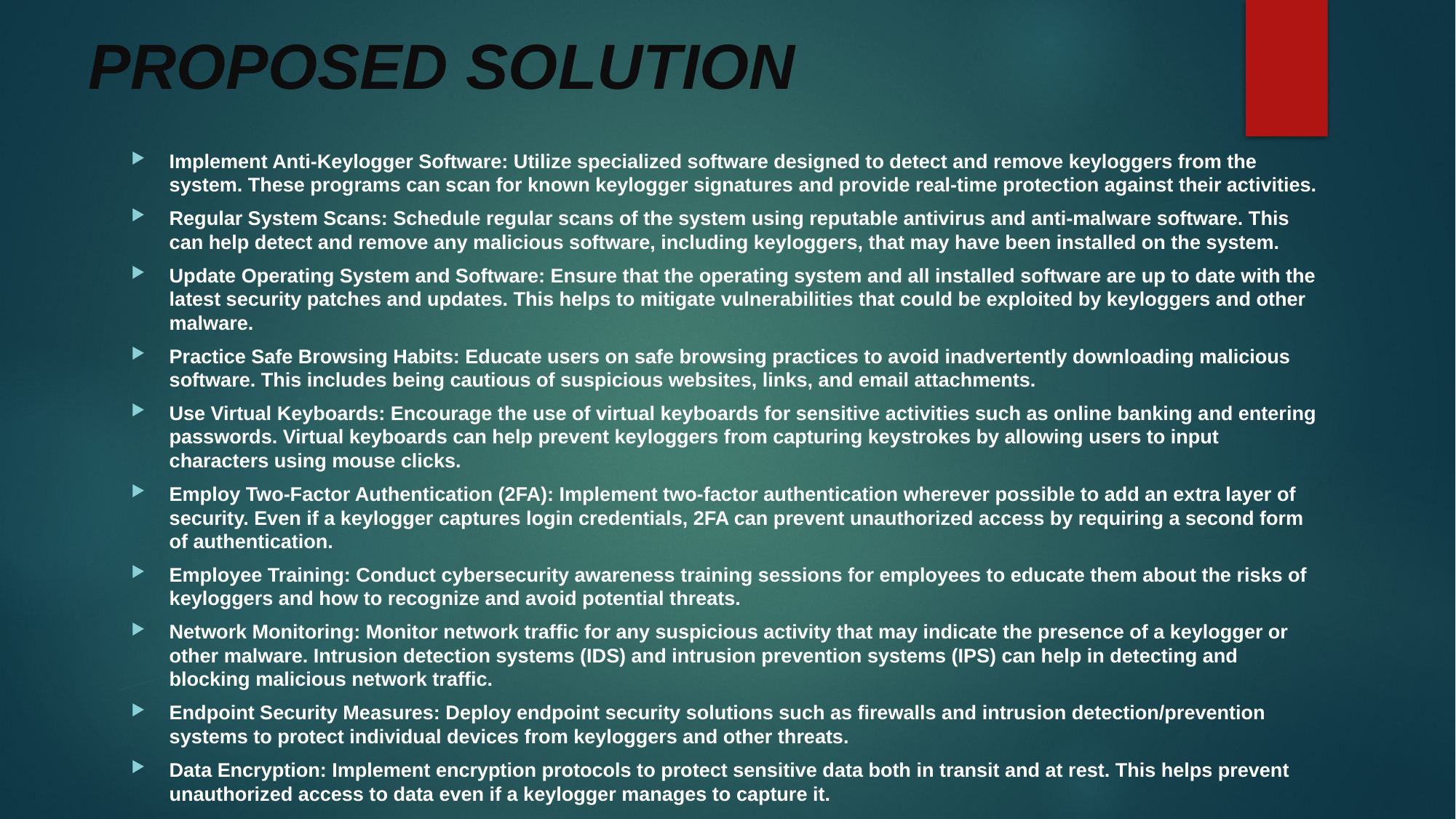

# PROPOSED SOLUTION
Implement Anti-Keylogger Software: Utilize specialized software designed to detect and remove keyloggers from the system. These programs can scan for known keylogger signatures and provide real-time protection against their activities.
Regular System Scans: Schedule regular scans of the system using reputable antivirus and anti-malware software. This can help detect and remove any malicious software, including keyloggers, that may have been installed on the system.
Update Operating System and Software: Ensure that the operating system and all installed software are up to date with the latest security patches and updates. This helps to mitigate vulnerabilities that could be exploited by keyloggers and other malware.
Practice Safe Browsing Habits: Educate users on safe browsing practices to avoid inadvertently downloading malicious software. This includes being cautious of suspicious websites, links, and email attachments.
Use Virtual Keyboards: Encourage the use of virtual keyboards for sensitive activities such as online banking and entering passwords. Virtual keyboards can help prevent keyloggers from capturing keystrokes by allowing users to input characters using mouse clicks.
Employ Two-Factor Authentication (2FA): Implement two-factor authentication wherever possible to add an extra layer of security. Even if a keylogger captures login credentials, 2FA can prevent unauthorized access by requiring a second form of authentication.
Employee Training: Conduct cybersecurity awareness training sessions for employees to educate them about the risks of keyloggers and how to recognize and avoid potential threats.
Network Monitoring: Monitor network traffic for any suspicious activity that may indicate the presence of a keylogger or other malware. Intrusion detection systems (IDS) and intrusion prevention systems (IPS) can help in detecting and blocking malicious network traffic.
Endpoint Security Measures: Deploy endpoint security solutions such as firewalls and intrusion detection/prevention systems to protect individual devices from keyloggers and other threats.
Data Encryption: Implement encryption protocols to protect sensitive data both in transit and at rest. This helps prevent unauthorized access to data even if a keylogger manages to capture it.